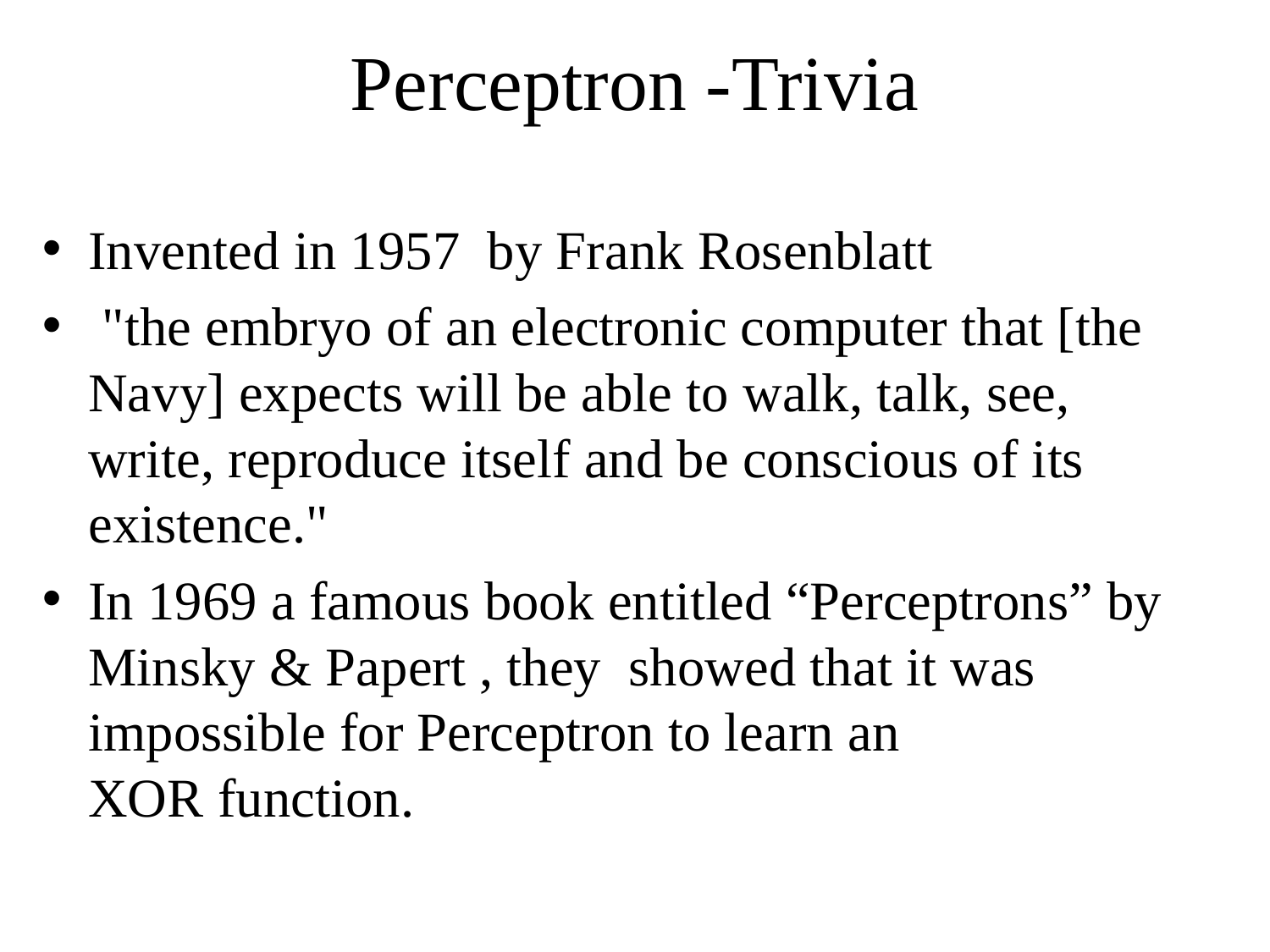

Perceptron -Trivia
Invented in 1957  by Frank Rosenblatt
 "the embryo of an electronic computer that [the Navy] expects will be able to walk, talk, see, write, reproduce itself and be conscious of its existence."
In 1969 a famous book entitled “Perceptrons” by Minsky & Papert , they  showed that it was impossible for Perceptron to learn an XOR function.